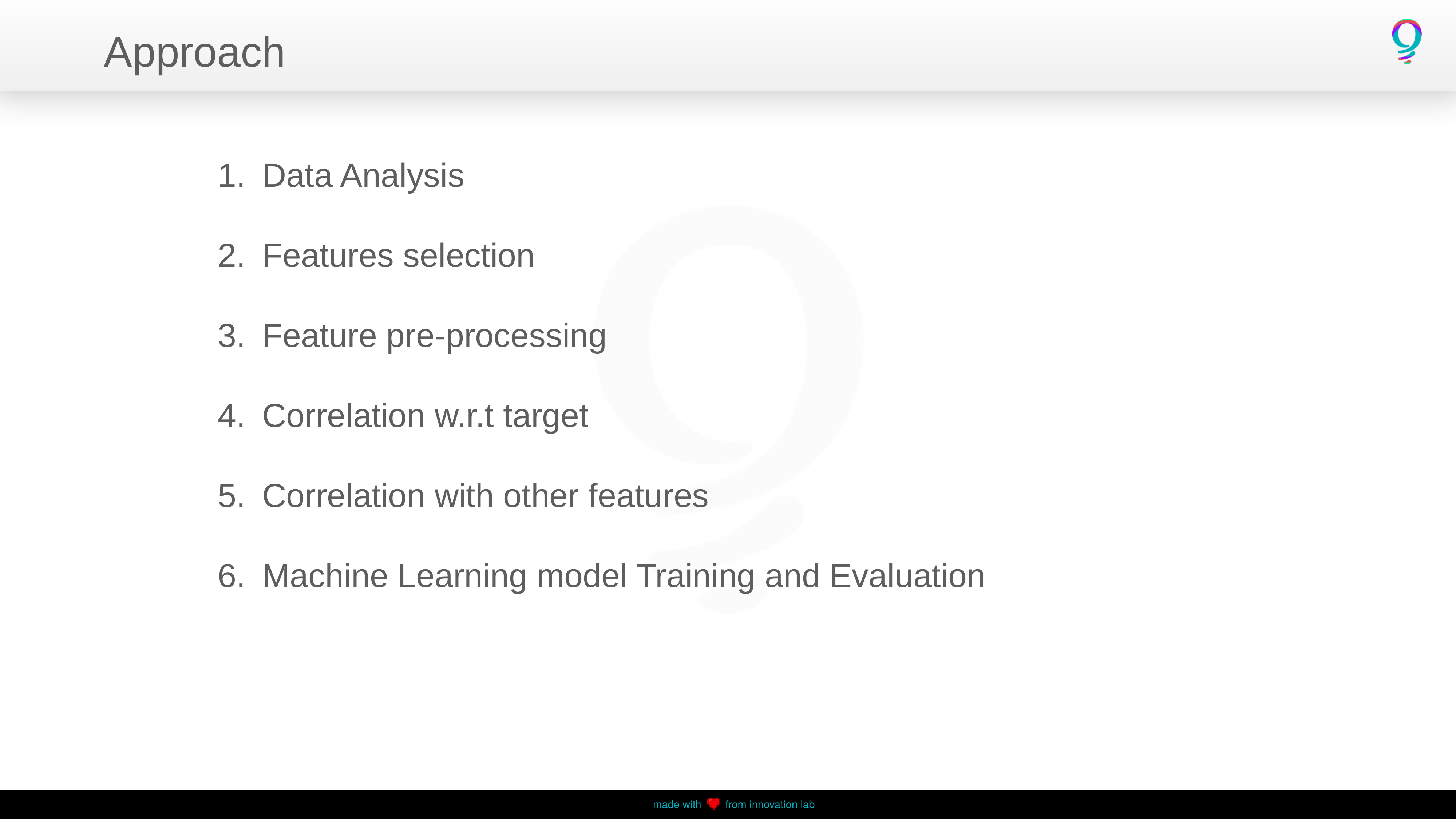

# Approach

Data Analysis

Features selection

Feature pre-processing

Correlation w.r.t target

Correlation with other features

Machine Learning model Training and Evaluation